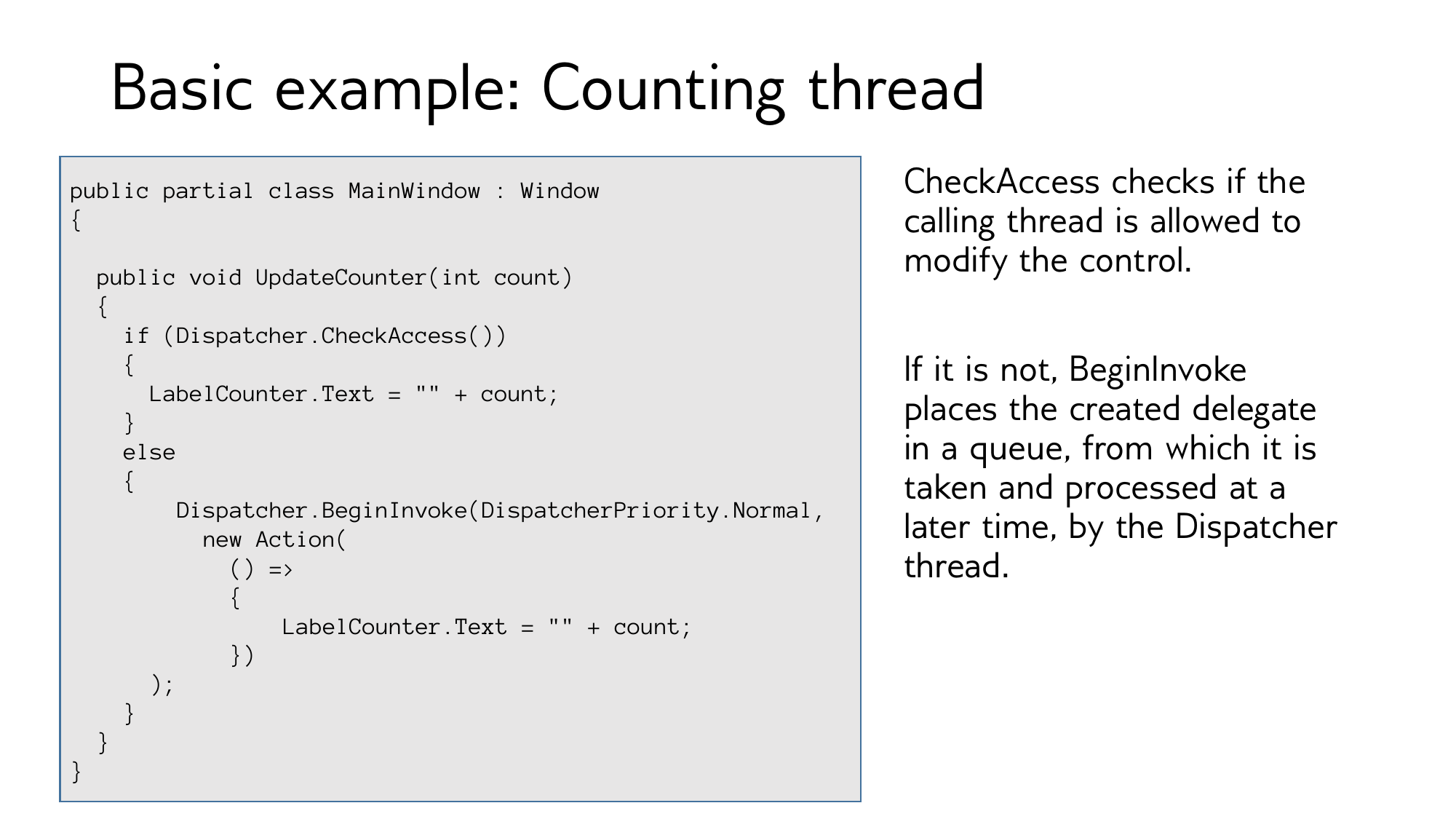

# Basic example: Counting thread
public partial class MainWindow : Window
{

  public void UpdateCounter(int count)
  {
    if (Dispatcher.CheckAccess())
    {
      LabelCounter.Text = "" + count;
    }
    else
    {
        Dispatcher.BeginInvoke(DispatcherPriority.Normal,
          new Action(
            () =>
            {
                LabelCounter.Text = "" + count;
            })
      );
    }
  }
}
CheckAccess checks if the calling thread is allowed to modify the control.

If it is not, BeginInvoke places the created delegate in a queue, from which it is taken and processed at a later time, by the Dispatcher thread.